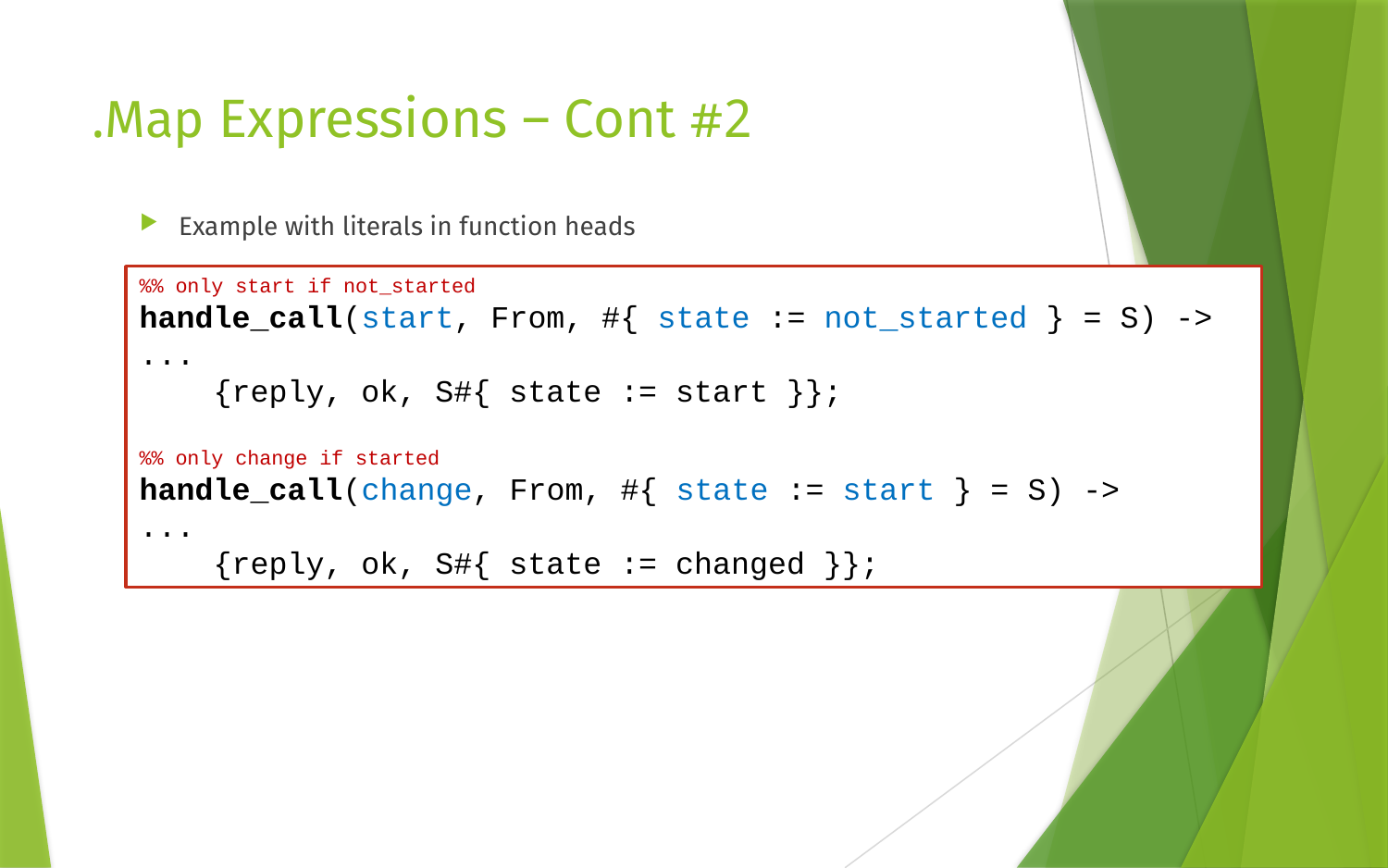

# #2 Map Expressions – Cont.
Example with literals in function heads

More information here and here
%% only start if not_started
handle_call(start, From, #{ state := not_started } = S) ->
...
    {reply, ok, S#{ state := start }};

%% only change if started
handle_call(change, From, #{ state := start } = S) ->
...
    {reply, ok, S#{ state := changed }};